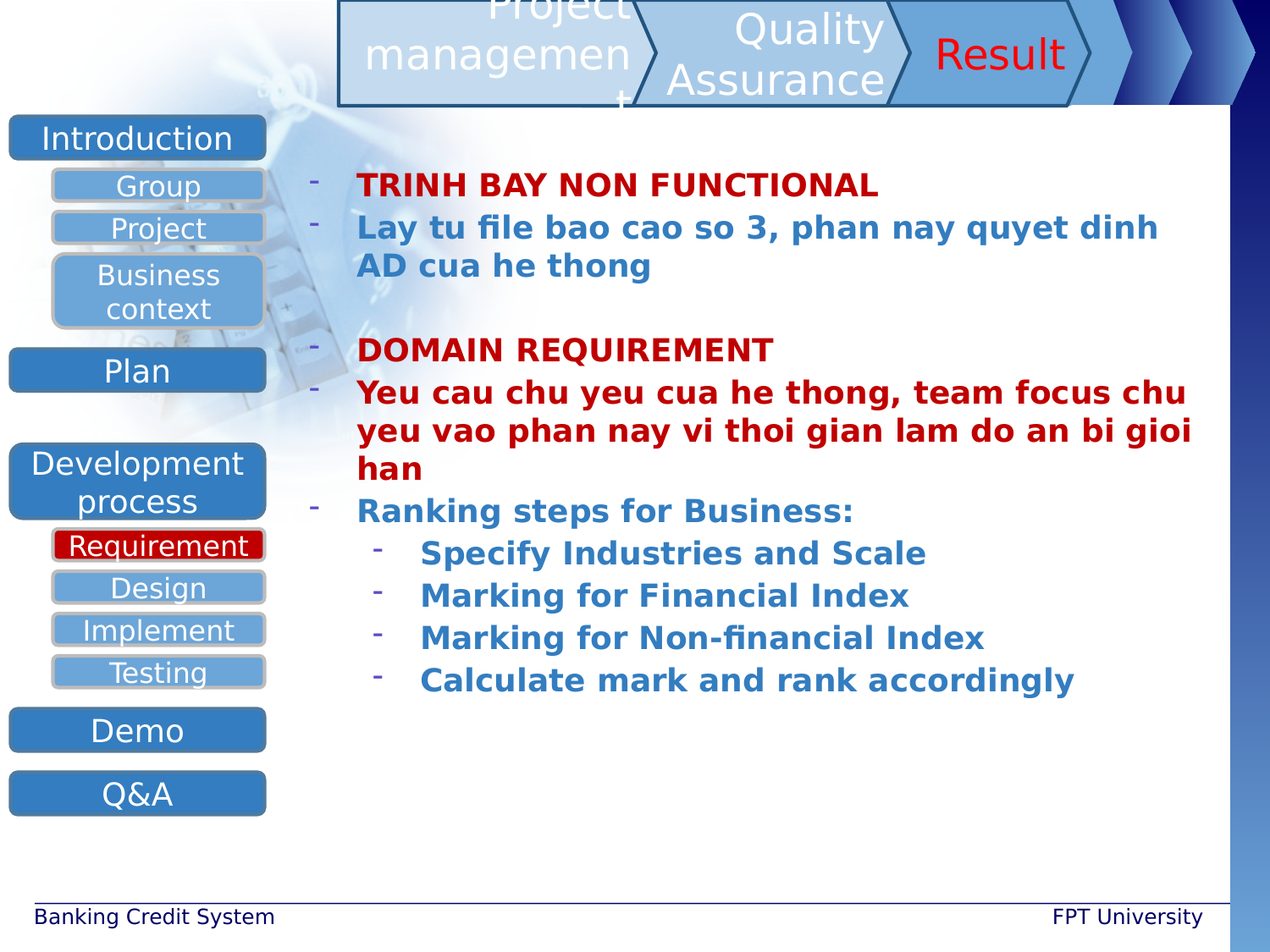

Project management
Quality Assurance
Result
Introduction
Group
Project
Business context
Development process
Requirement
Design
Implement
Testing
Demo
Q&A
Plan

TRINH BAY NON FUNCTIONAL
Lay tu file bao cao so 3, phan nay quyet dinh AD cua he thong

DOMAIN REQUIREMENT
Yeu cau chu yeu cua he thong, team focus chu yeu vao phan nay vi thoi gian lam do an bi gioi han
Ranking steps for Business:
Specify Industries and Scale
Marking for Financial Index
Marking for Non-financial Index
Calculate mark and rank accordingly

Banking Credit System
FPT University